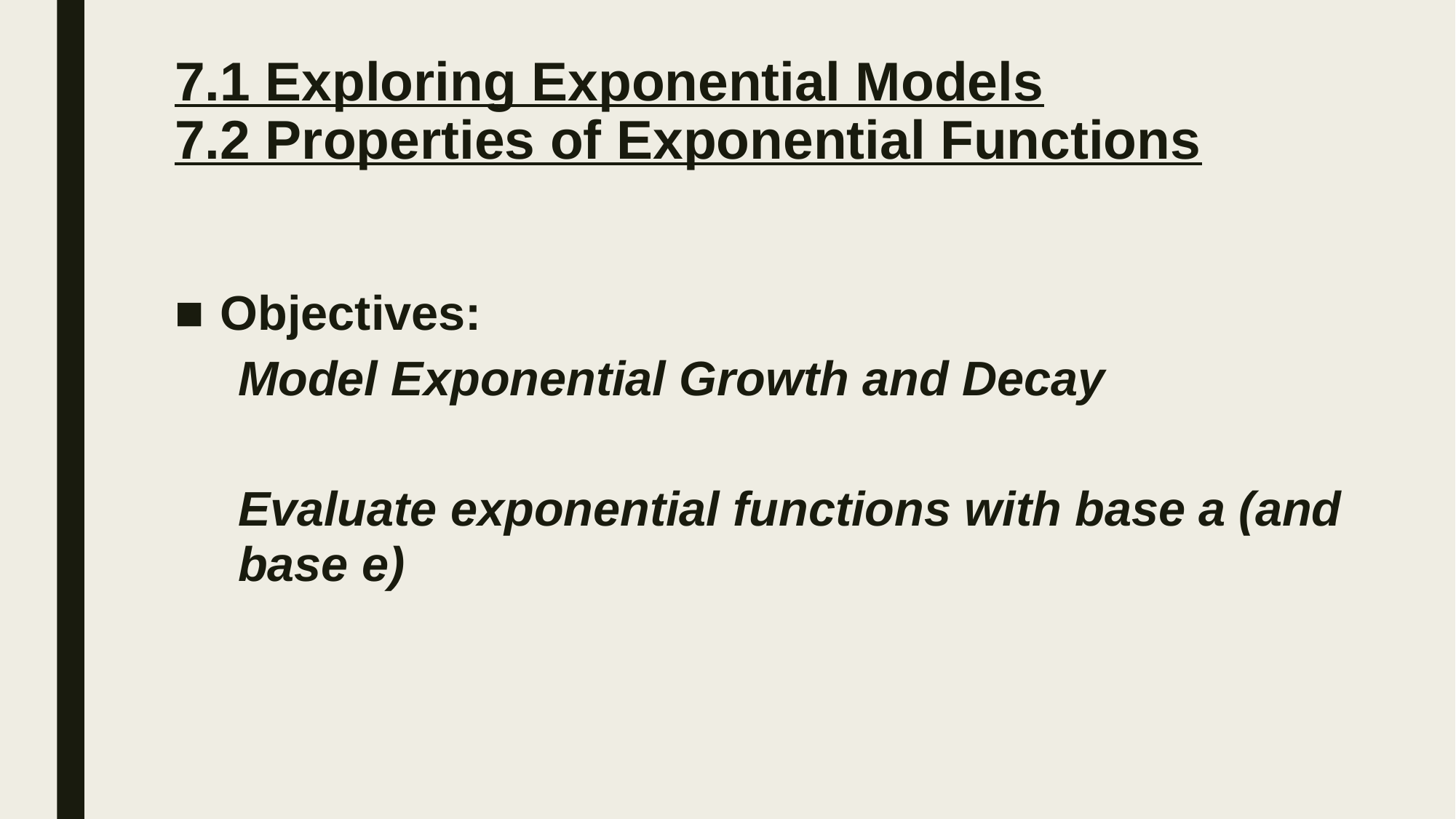

# 7.1 Exploring Exponential Models 7.2 Properties of Exponential Functions
Objectives:
Model Exponential Growth and Decay

Evaluate exponential functions with base a (and base e)